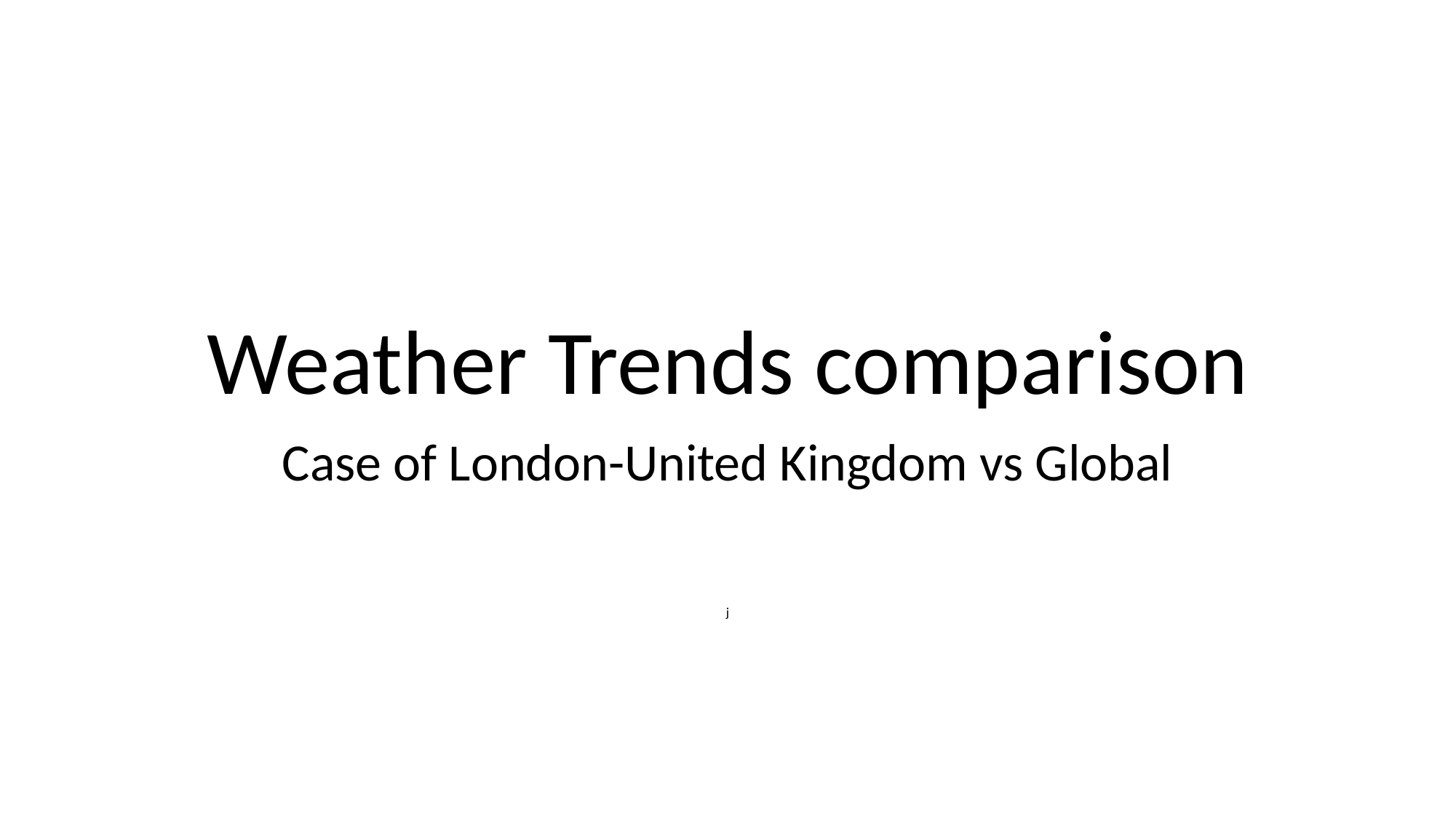

# Weather Trends comparison
Case of London-United Kingdom vs Global

j